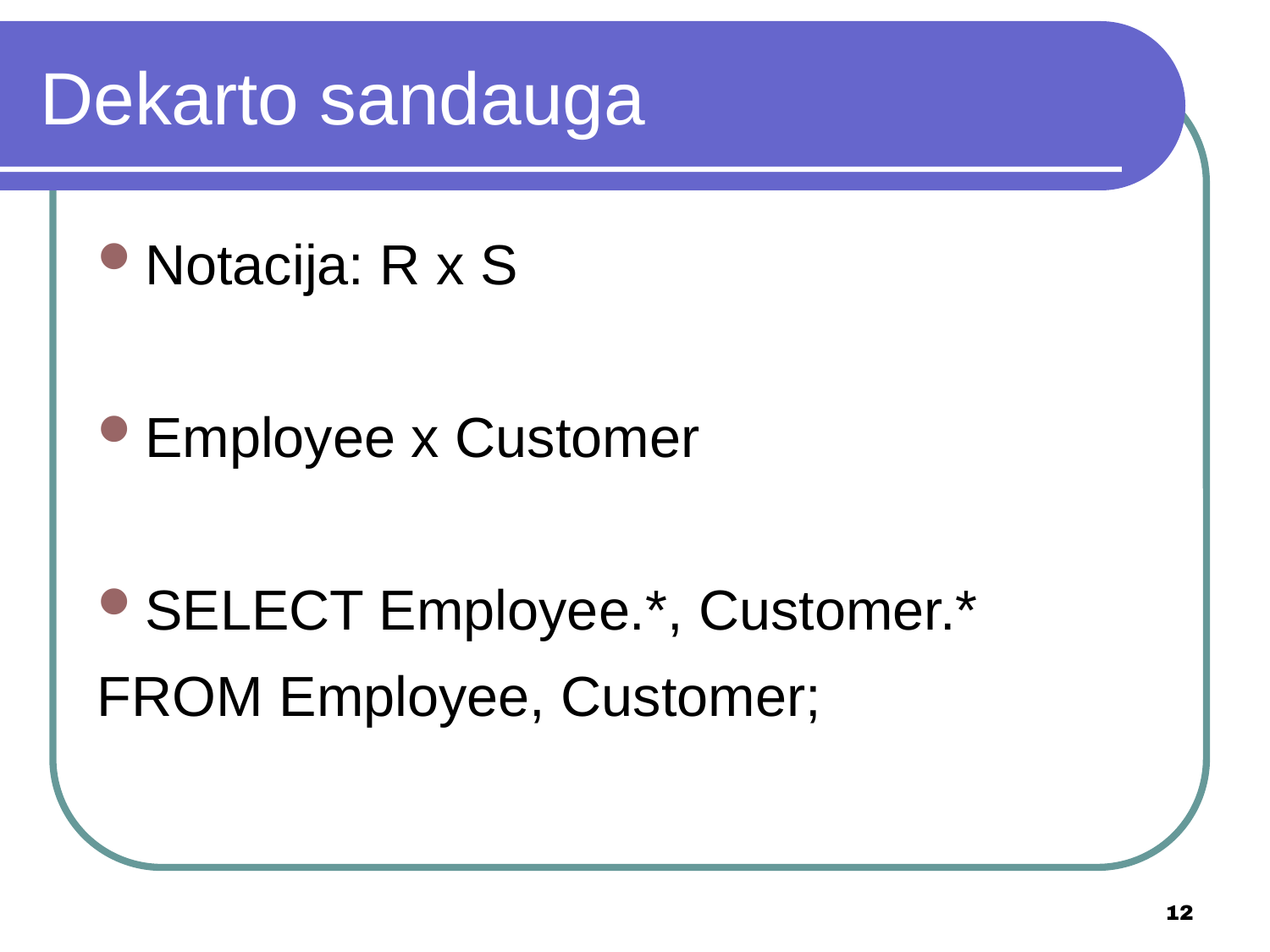

# Dekarto sandauga
Notacija: R x S

Employee x Customer

SELECT Employee.*, Customer.*
FROM Employee, Customer;
12